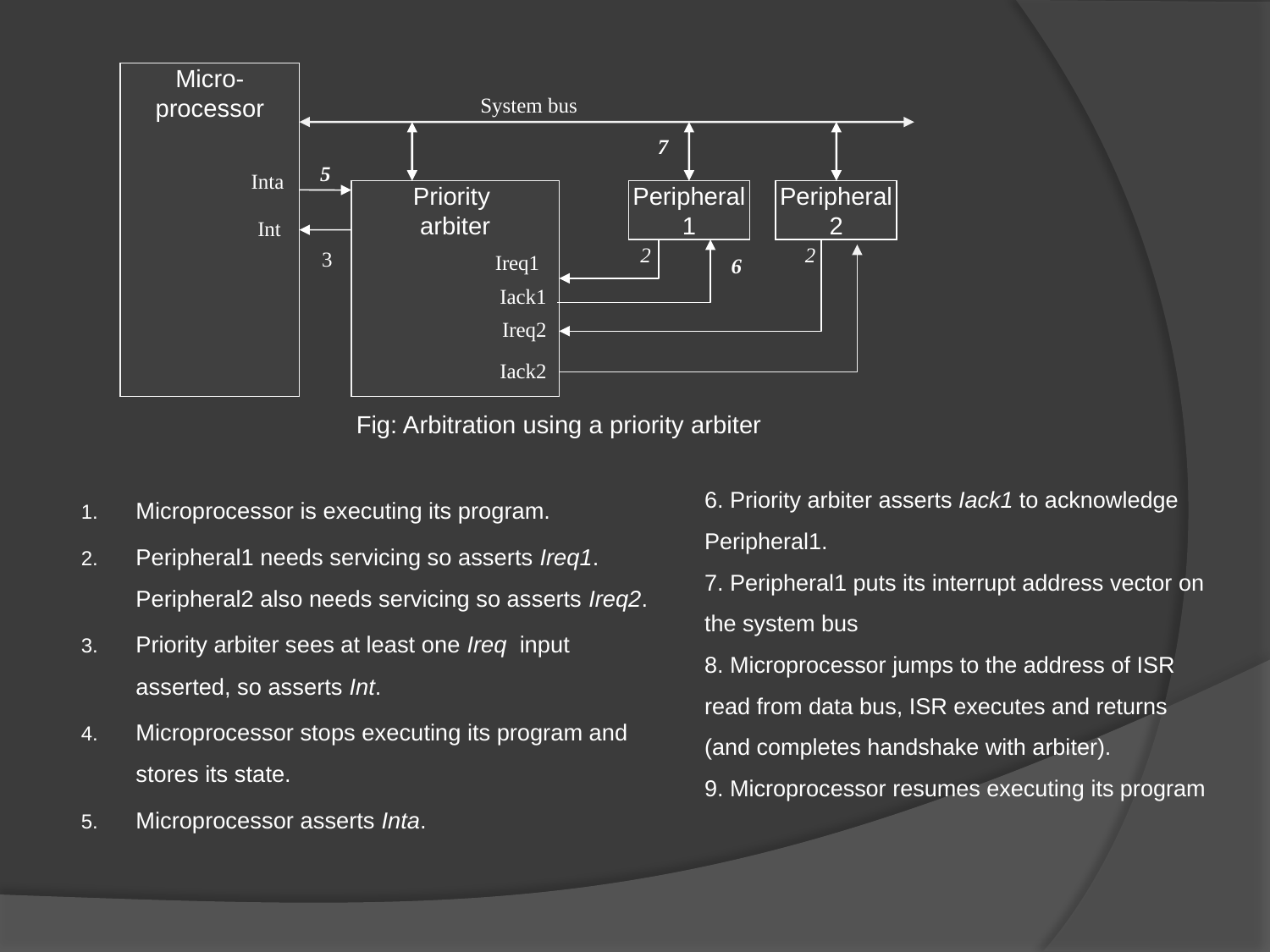

Micro-
processor
System bus

7
5
Inta
Priority
arbiter
Peripheral1
Peripheral2

2
2
6
Iack1
Ireq2
Iack2
Int
3

Ireq1

Fig: Arbitration using a priority arbiter
6. Priority arbiter asserts Iack1 to acknowledge Peripheral1.
7. Peripheral1 puts its interrupt address vector on the system bus
8. Microprocessor jumps to the address of ISR read from data bus, ISR executes and returns (and completes handshake with arbiter).
9. Microprocessor resumes executing its program
Microprocessor is executing its program.
Peripheral1 needs servicing so asserts Ireq1. Peripheral2 also needs servicing so asserts Ireq2.
Priority arbiter sees at least one Ireq  input asserted, so asserts Int.
Microprocessor stops executing its program and stores its state.
Microprocessor asserts Inta.